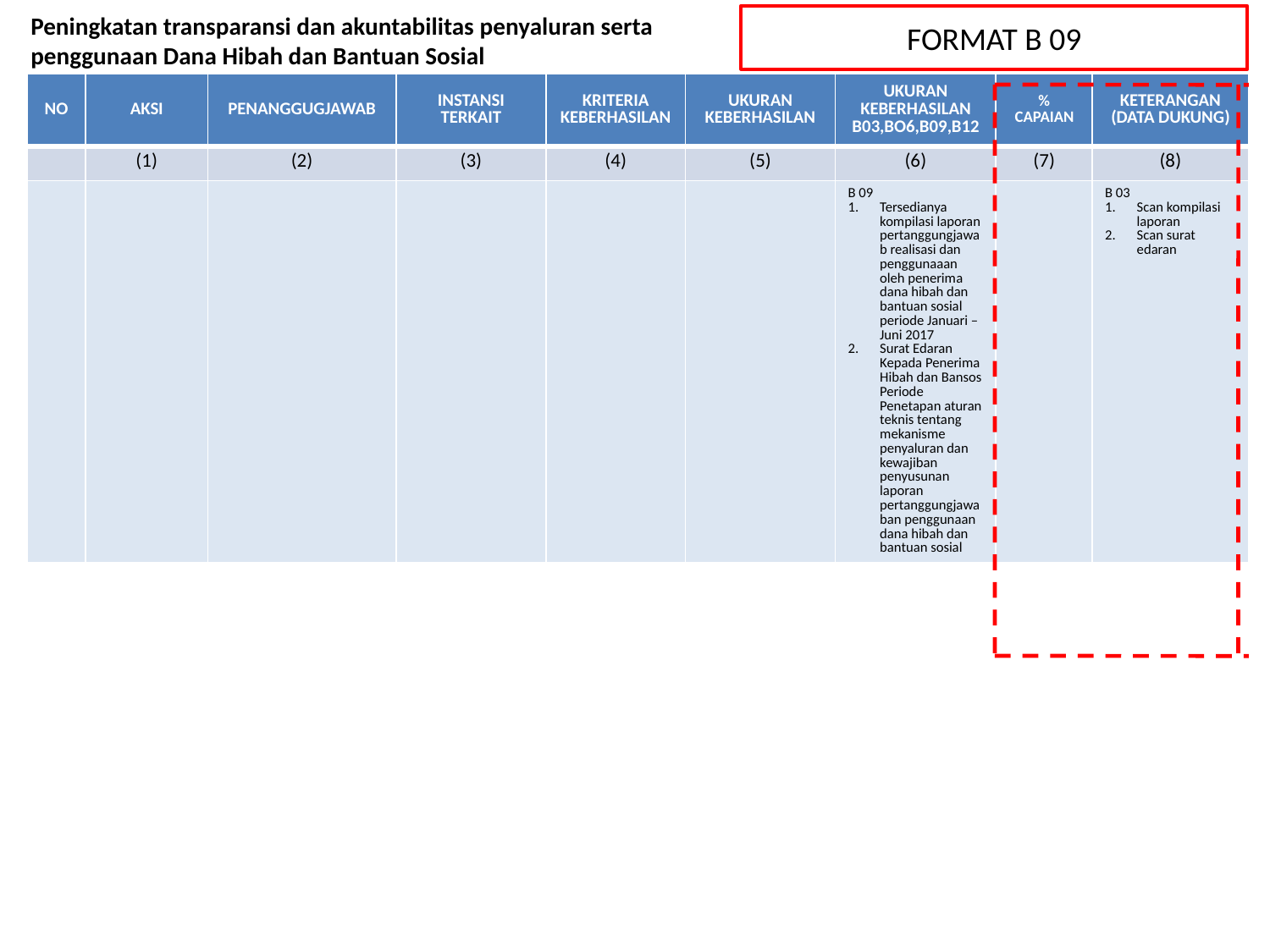

Peningkatan transparansi dan akuntabilitas penyaluran serta penggunaan Dana Hibah dan Bantuan Sosial
FORMAT B 09
#
| NO | AKSI | PENANGGUGJAWAB | INSTANSI TERKAIT | KRITERIA KEBERHASILAN | UKURAN KEBERHASILAN | UKURAN KEBERHASILAN B03,BO6,B09,B12 | % CAPAIAN | KETERANGAN (DATA DUKUNG) |
| --- | --- | --- | --- | --- | --- | --- | --- | --- |
|  | (1) | (2) | (3) | (4) | (5) | (6) | (7) | (8) |
|  |  |  |  |  |  | B 09 Tersedianya kompilasi laporan pertanggungjawab realisasi dan penggunaaan oleh penerima dana hibah dan bantuan sosial periode Januari –Juni 2017 Surat Edaran Kepada Penerima Hibah dan Bansos Periode Penetapan aturan teknis tentang mekanisme penyaluran dan kewajiban penyusunan laporan pertanggungjawaban penggunaan dana hibah dan bantuan sosial |  | B 03 Scan kompilasi laporan Scan surat edaran |
B 03
Scan kompilasi laporan
Scan surat edaran